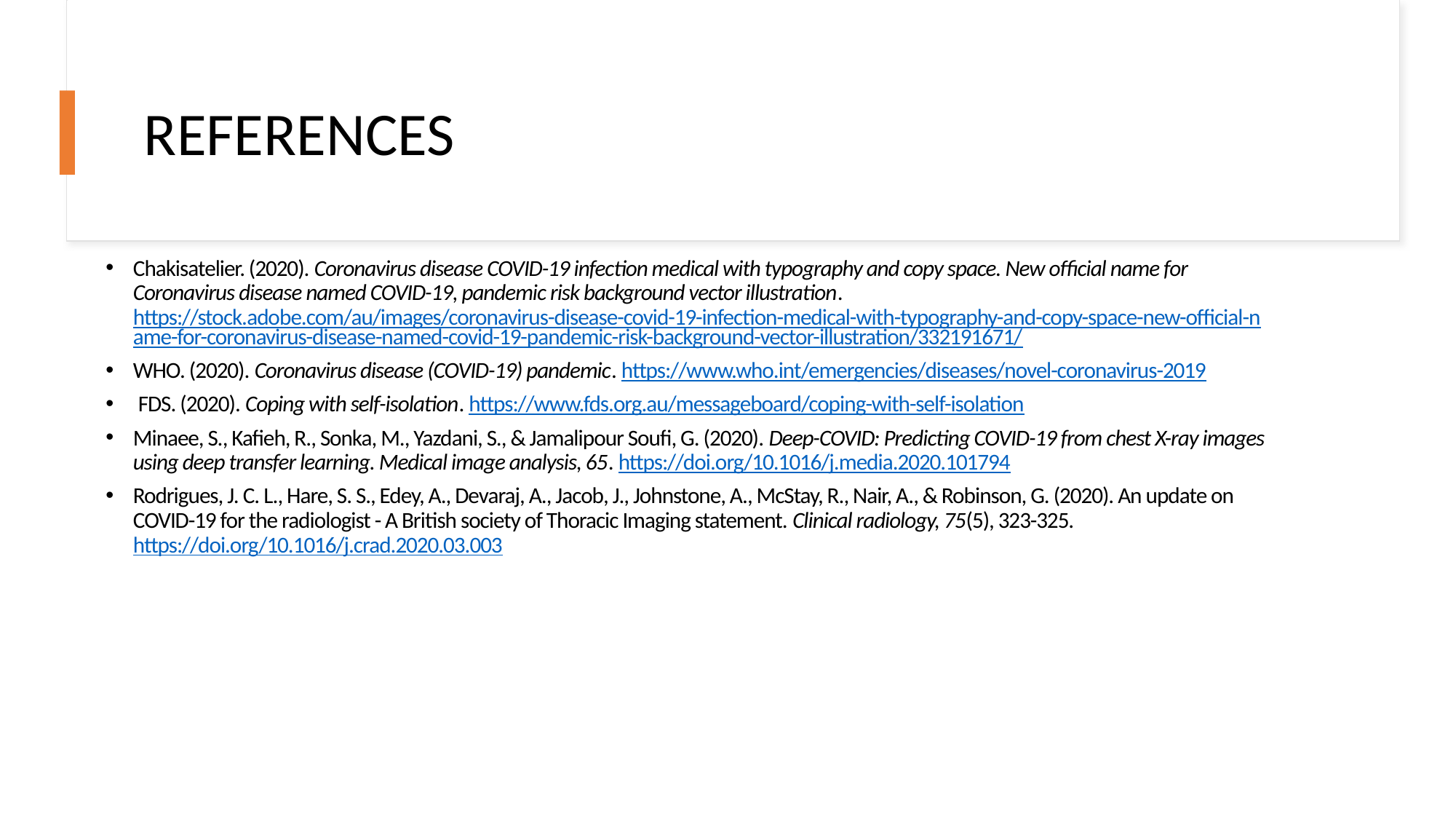

REFERENCES

Chakisatelier. (2020). Coronavirus disease COVID-19 infection medical with typography and copy space. New official name for Coronavirus disease named COVID-19, pandemic risk background vector illustration. https://stock.adobe.com/au/images/coronavirus-disease-covid-19-infection-medical-with-typography-and-copy-space-new-official-name-for-coronavirus-disease-named-covid-19-pandemic-risk-background-vector-illustration/332191671/
WHO. (2020). Coronavirus disease (COVID-19) pandemic. https://www.who.int/emergencies/diseases/novel-coronavirus-2019
 FDS. (2020). Coping with self-isolation. https://www.fds.org.au/messageboard/coping-with-self-isolation
Minaee, S., Kafieh, R., Sonka, M., Yazdani, S., & Jamalipour Soufi, G. (2020). Deep-COVID: Predicting COVID-19 from chest X-ray images using deep transfer learning. Medical image analysis, 65. https://doi.org/10.1016/j.media.2020.101794
Rodrigues, J. C. L., Hare, S. S., Edey, A., Devaraj, A., Jacob, J., Johnstone, A., McStay, R., Nair, A., & Robinson, G. (2020). An update on COVID-19 for the radiologist - A British society of Thoracic Imaging statement. Clinical radiology, 75(5), 323-325. https://doi.org/10.1016/j.crad.2020.03.003